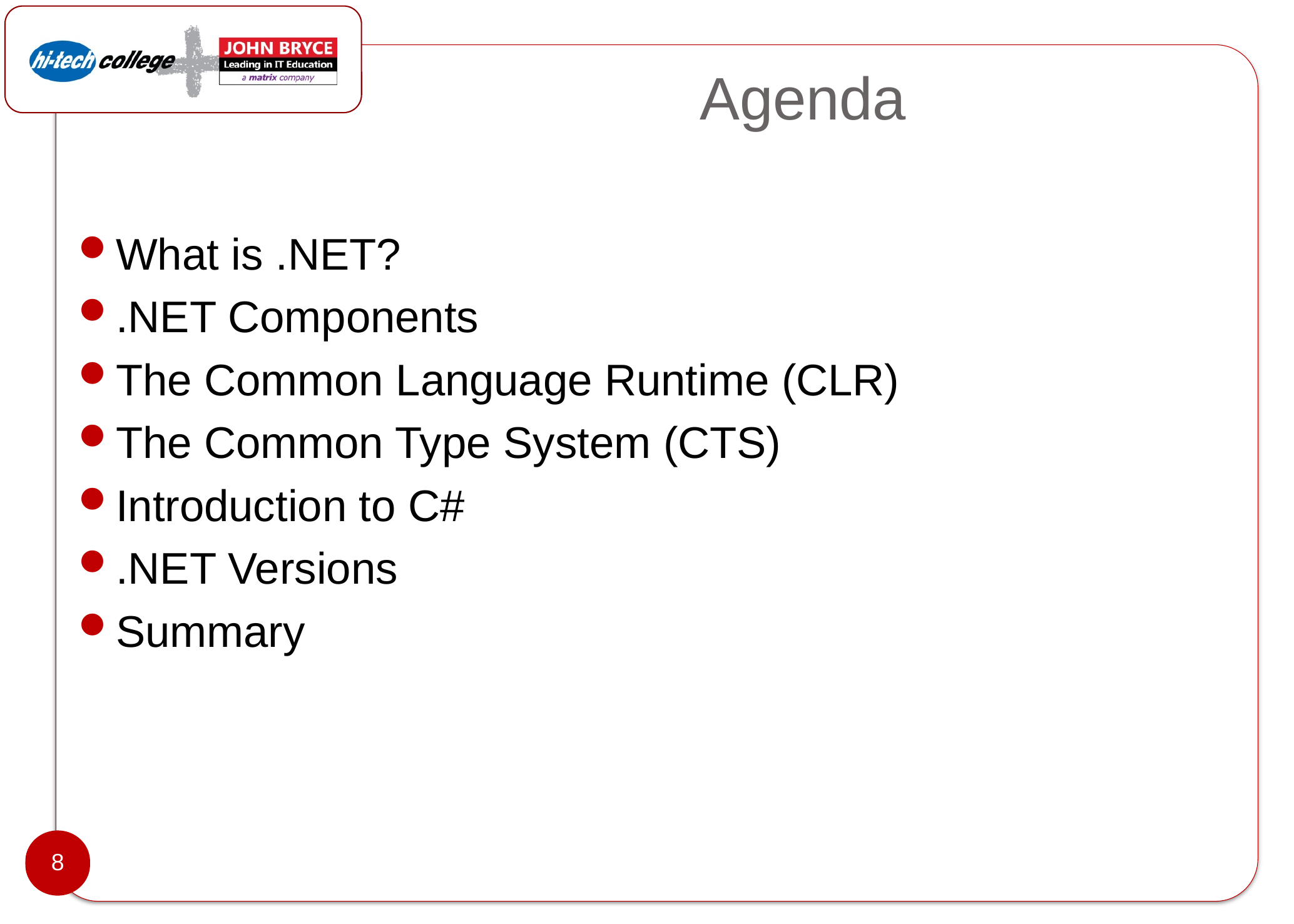

# Agenda
What is .NET?
.NET Components
The Common Language Runtime (CLR)
The Common Type System (CTS)
Introduction to C#
.NET Versions
Summary

8